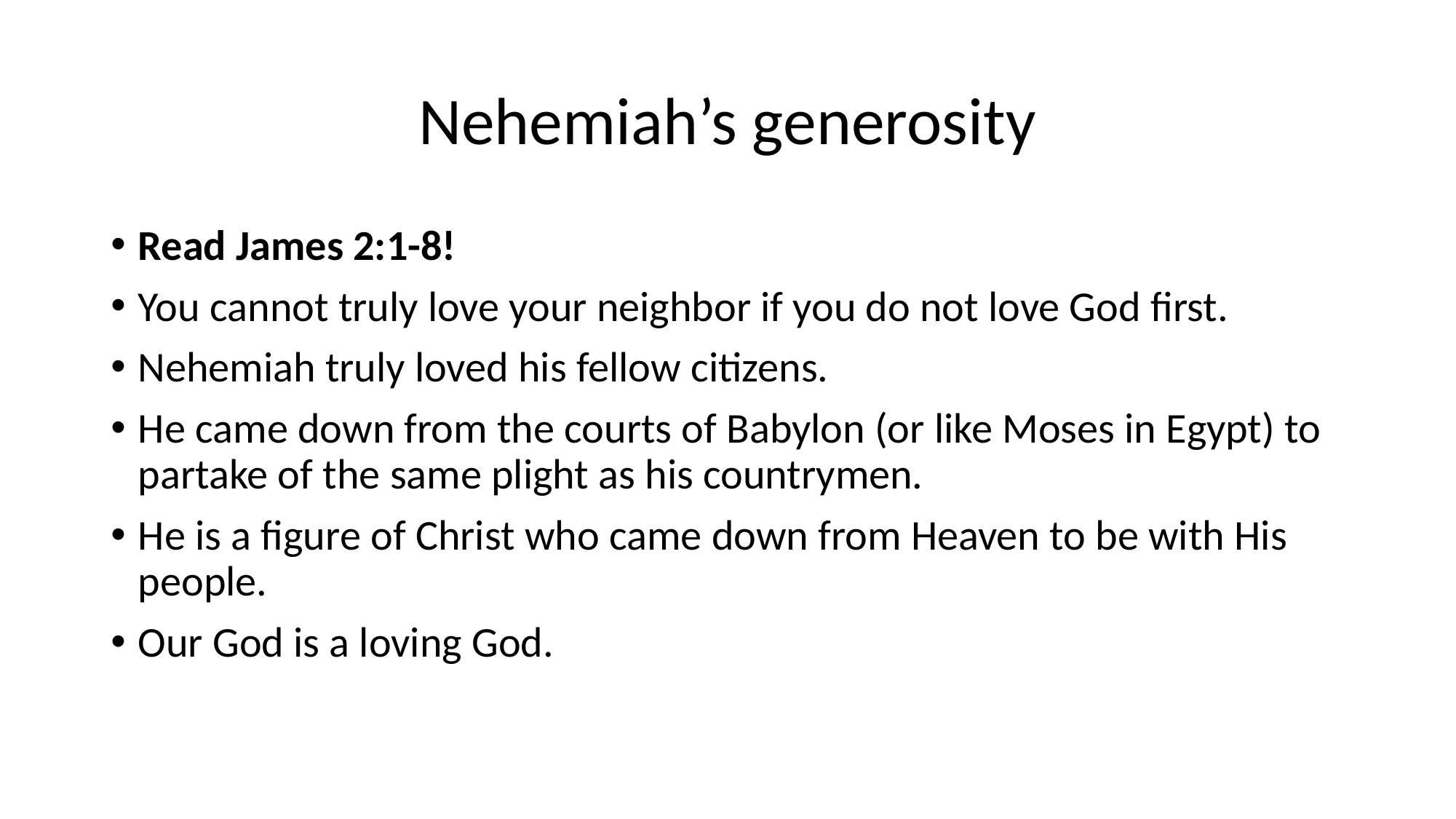

# Nehemiah’s generosity
Read James 2:1-8!
You cannot truly love your neighbor if you do not love God first.
Nehemiah truly loved his fellow citizens.
He came down from the courts of Babylon (or like Moses in Egypt) to partake of the same plight as his countrymen.
He is a figure of Christ who came down from Heaven to be with His people.
Our God is a loving God.